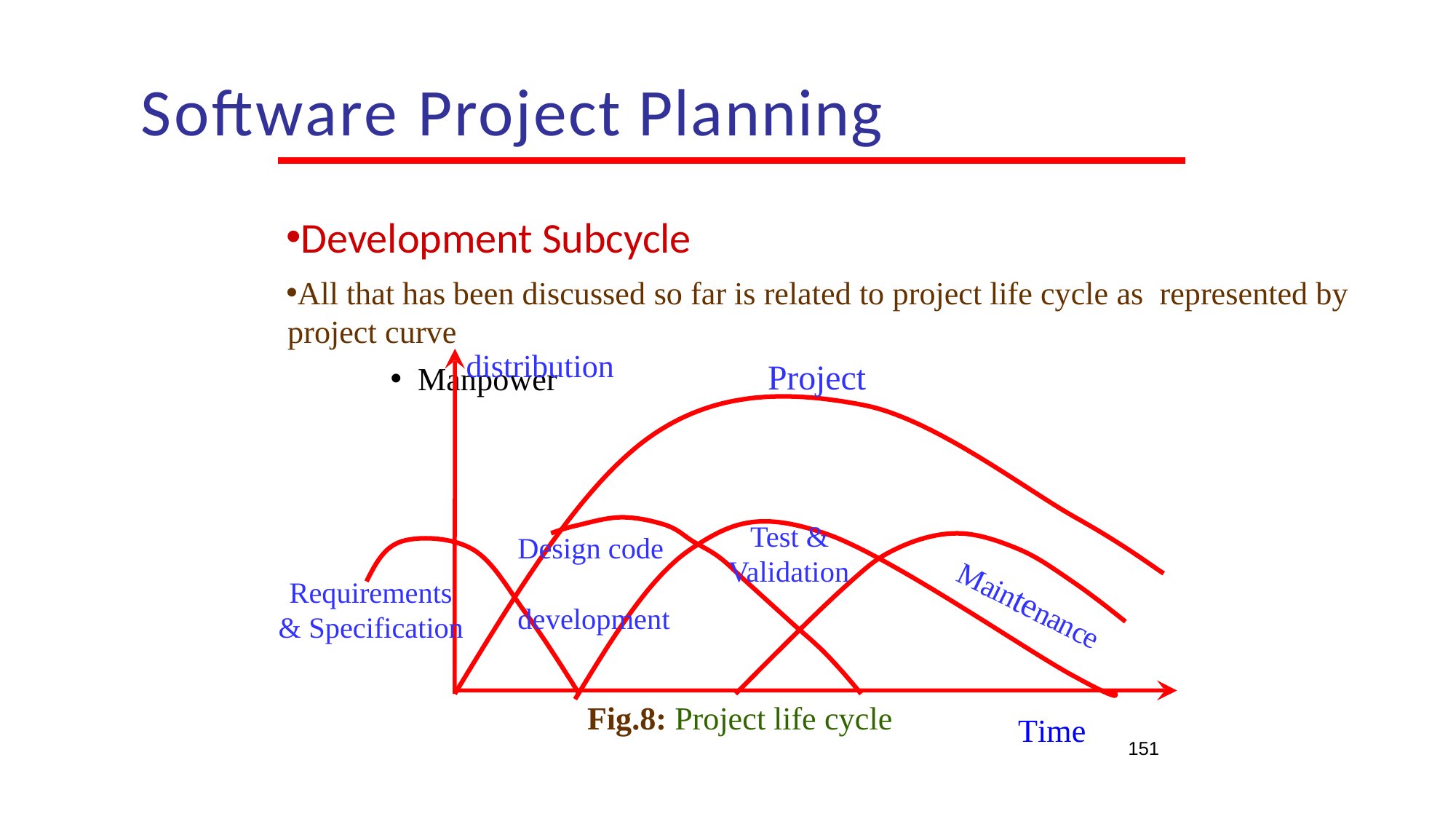

# Software Project Planning

Development Subcycle
All that has been discussed so far is related to project life cycle as  represented by project curve
Manpower
distribution

Project

Test &  Validation

Design code  development

Requirements  & Specification
Maintenance

Fig.8: Project life cycle
Time
151